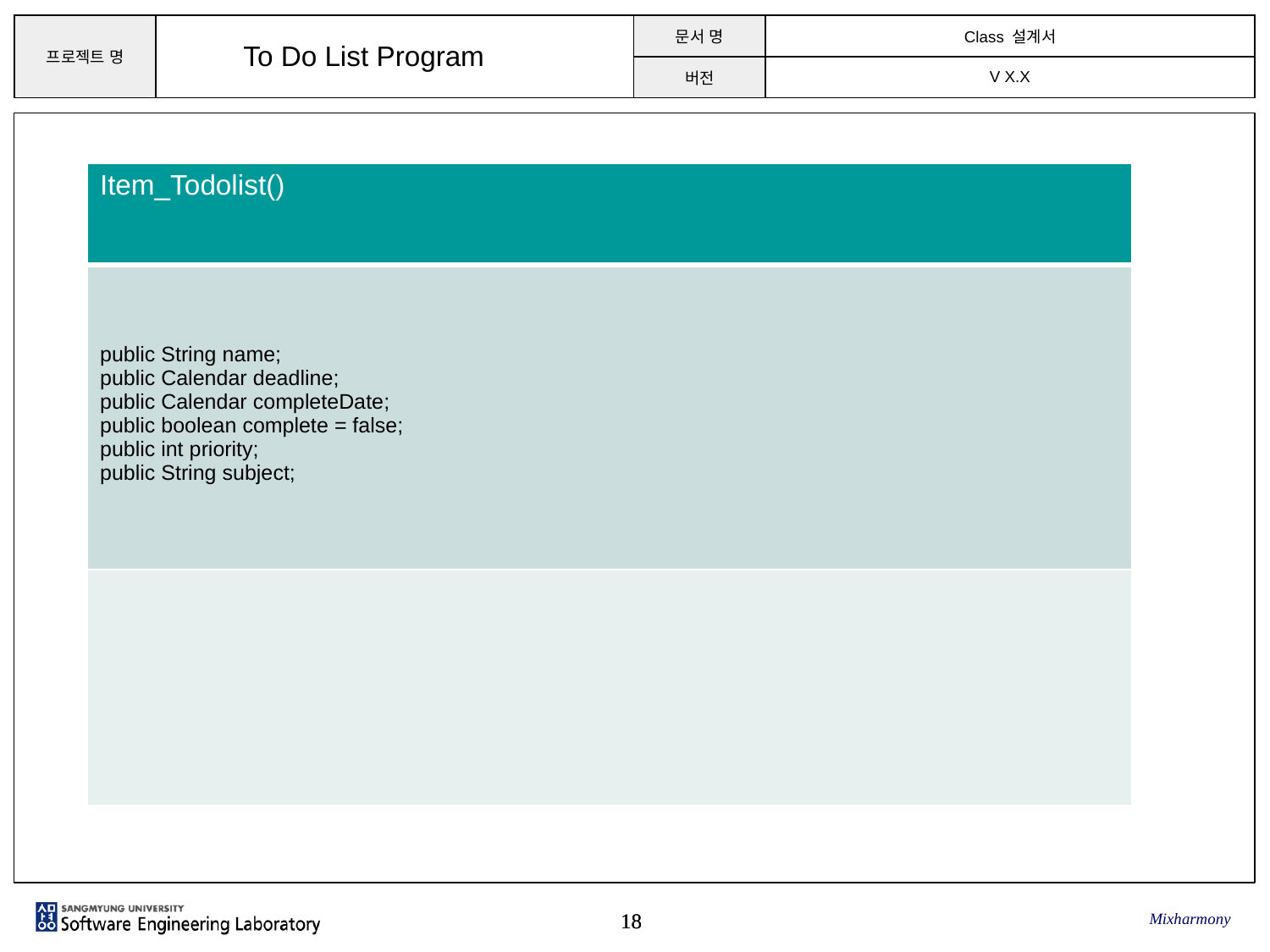

To Do List Program
| Item\_Todolist() |
| --- |
| public String name; public Calendar deadline; public Calendar completeDate; public boolean complete = false; public int priority; public String subject; |
|  |
Mixharmony